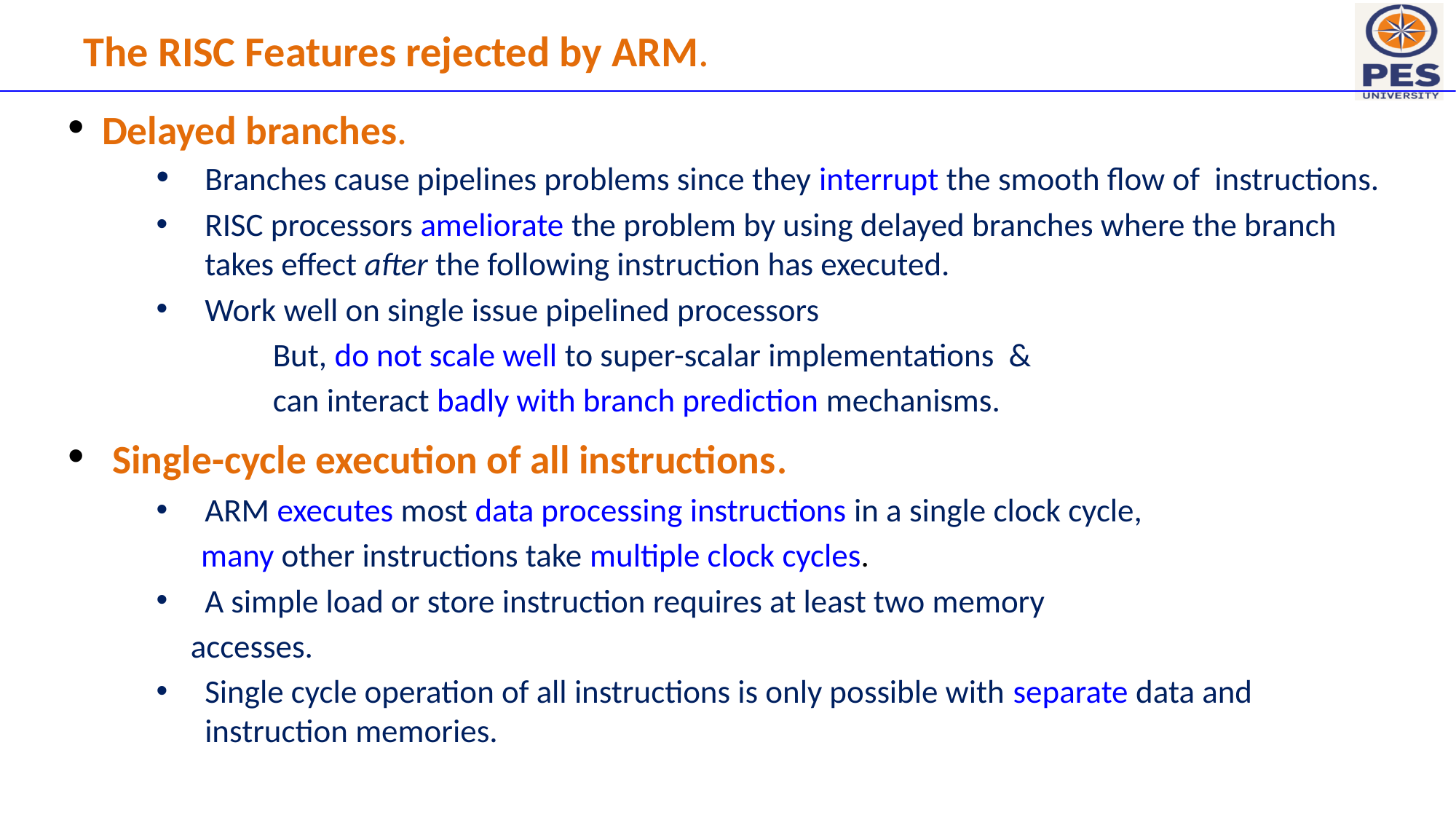

The RISC Features rejected by ARM.
#
 Delayed branches.
 Branches cause pipelines problems since they interrupt the smooth flow of  instructions.
RISC processors ameliorate the problem by using delayed branches where the branch takes effect after the following instruction has executed.
Work well on single issue pipelined processors
                                 But, do not scale well to super-scalar implementations  &
                                 can interact badly with branch prediction mechanisms.
  Single-cycle execution of all instructions.
ARM executes most data processing instructions in a single clock cycle,
      many other instructions take multiple clock cycles.
A simple load or store instruction requires at least two memory
                      accesses.
Single cycle operation of all instructions is only possible with separate data and instruction memories.